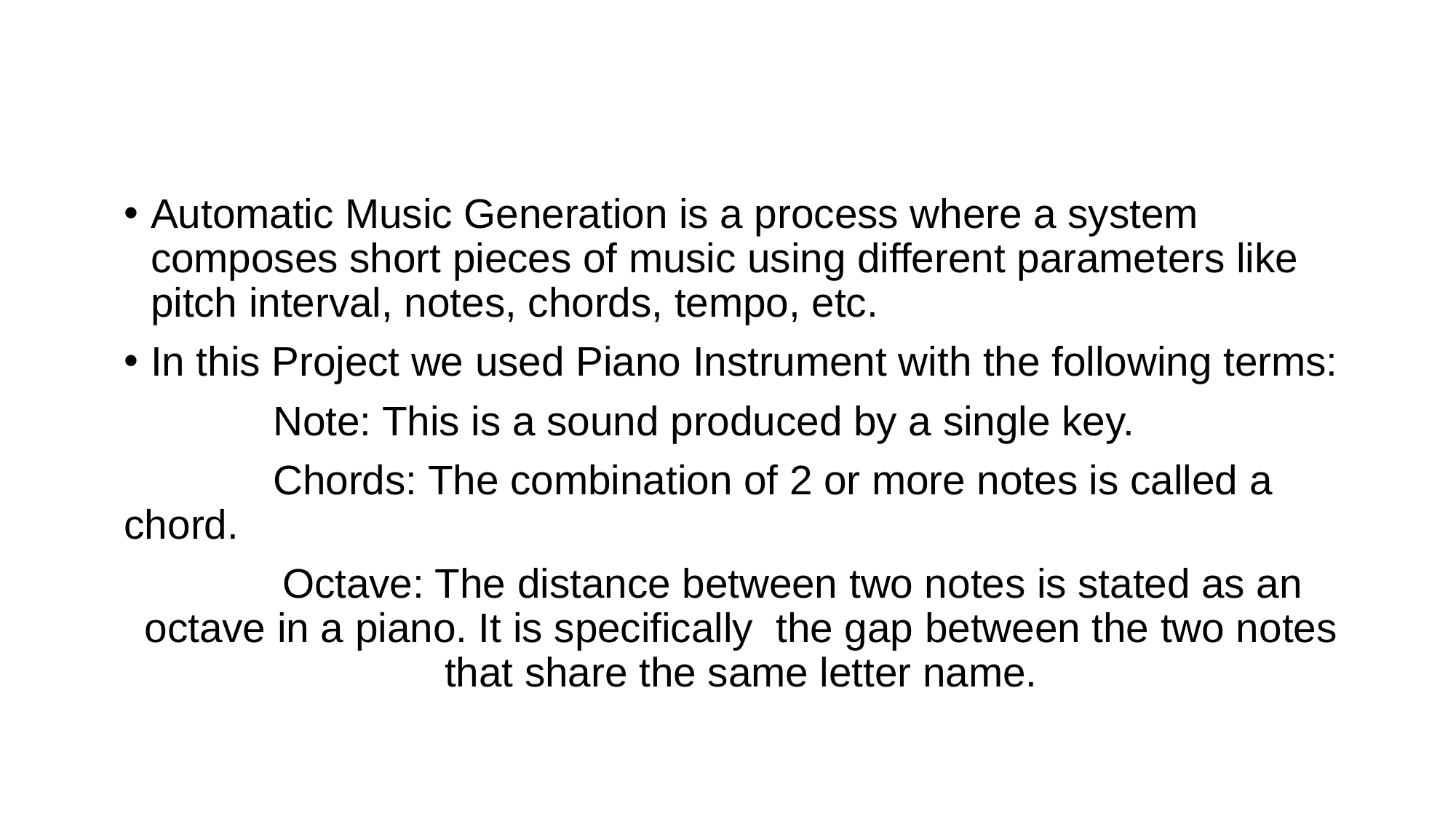

Automatic Music Generation is a process where a system composes short pieces of music using different parameters like pitch interval, notes, chords, tempo, etc.
In this Project we used Piano Instrument with the following terms:
             Note: This is a sound produced by a single key.
             Chords: The combination of 2 or more notes is called a chord.
         Octave: The distance between two notes is stated as an octave in a piano. It is specifically  the gap between the two notes that share the same letter name.